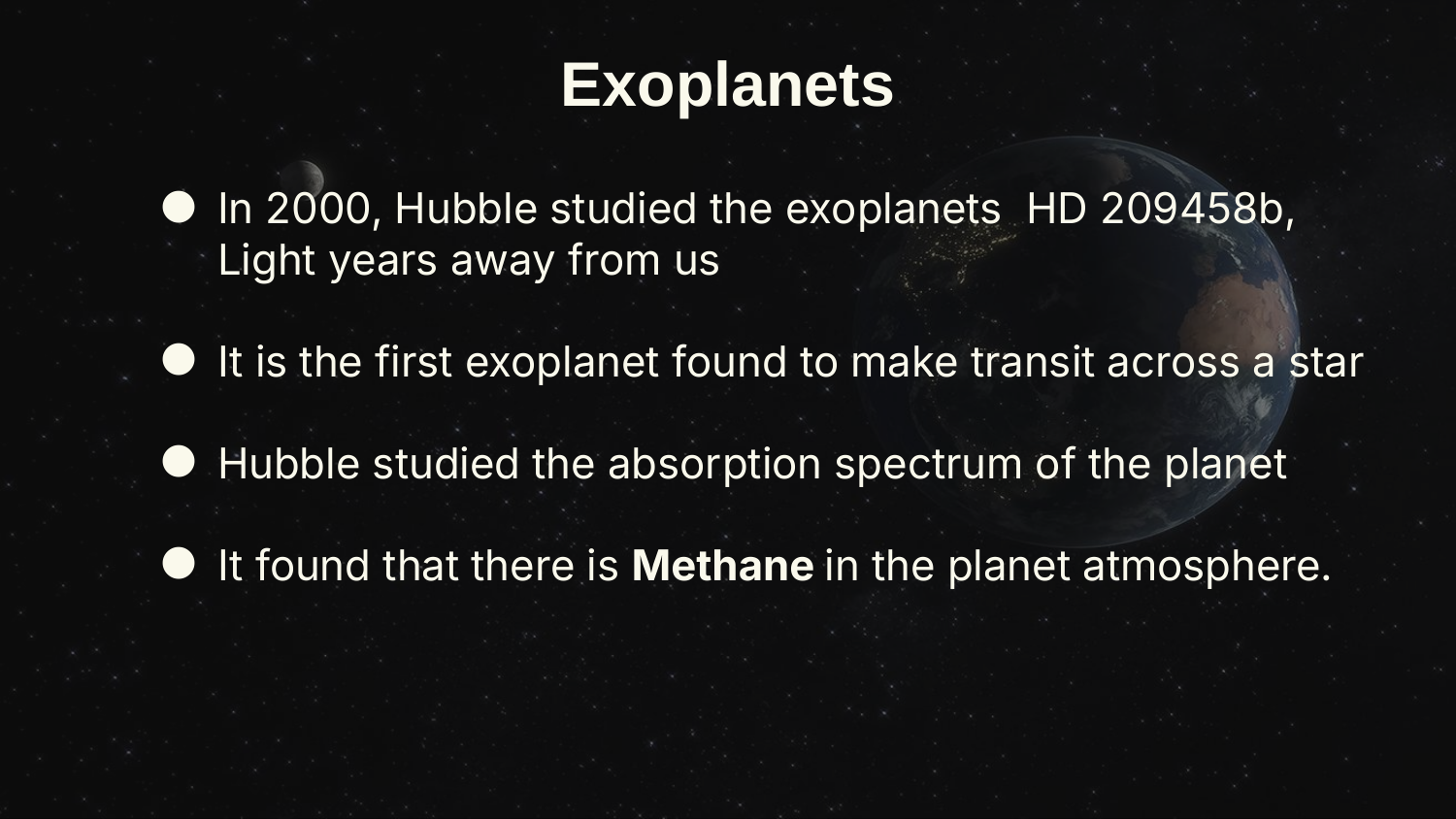

# Exoplanets
In 2000, Hubble studied the exoplanets  HD 209458b,
Light years away from us

It is the first exoplanet found to make transit across a star

Hubble studied the absorption spectrum of the planet

It found that there is Methane in the planet atmosphere.